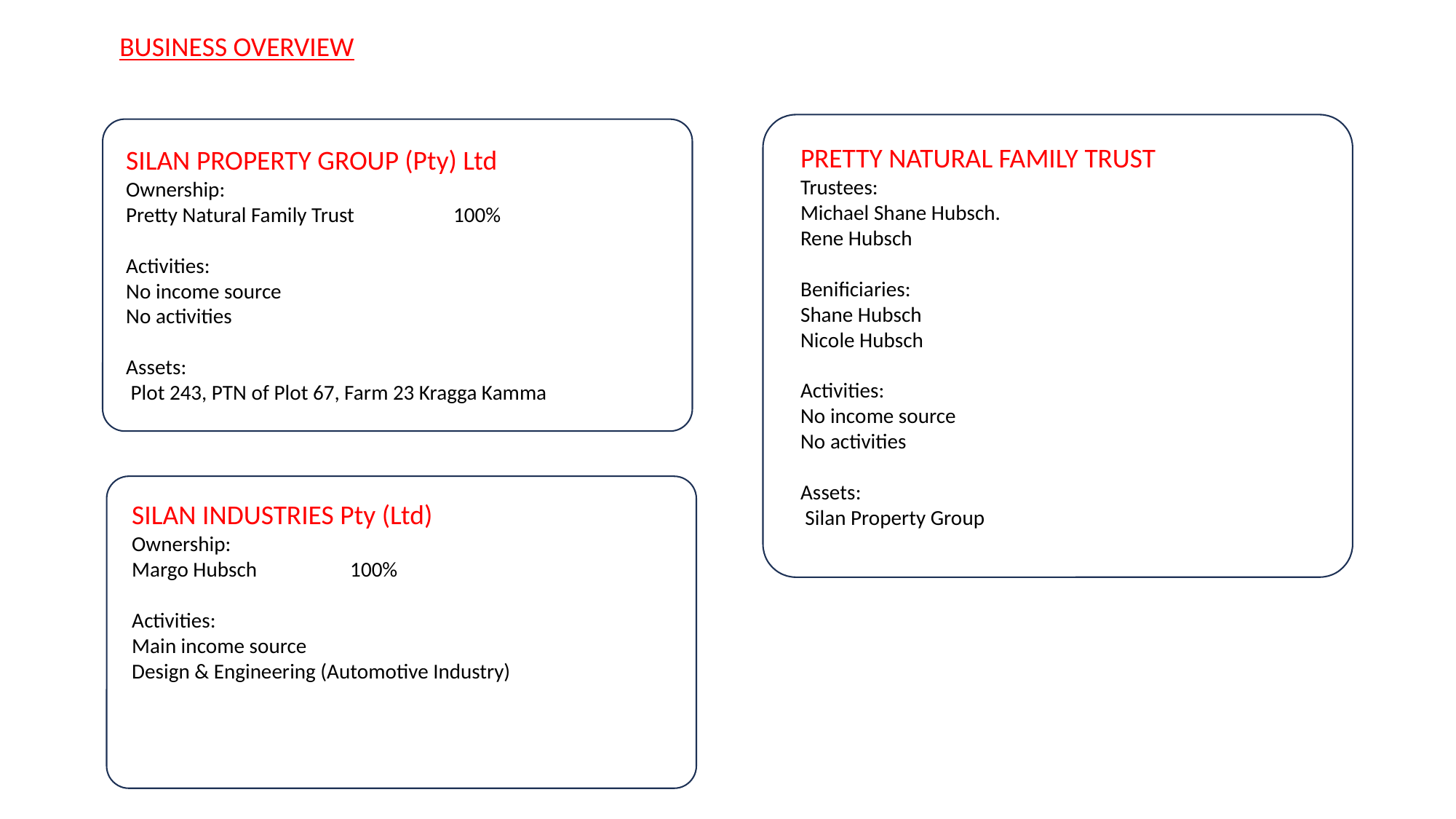

BUSINESS OVERVIEW

PRETTY NATURAL FAMILY TRUST
Trustees:
Michael Shane Hubsch.
Rene Hubsch

Benificiaries:
Shane Hubsch
Nicole Hubsch

Activities:
No income source
No activities

Assets:
 Silan Property Group
SILAN PROPERTY GROUP (Pty) Ltd
Ownership:
Pretty Natural Family Trust	100%

Activities:
No income source
No activities

Assets:
 Plot 243, PTN of Plot 67, Farm 23 Kragga Kamma

SILAN INDUSTRIES Pty (Ltd)
Ownership:
Margo Hubsch	100%

Activities:
Main income source
Design & Engineering (Automotive Industry)